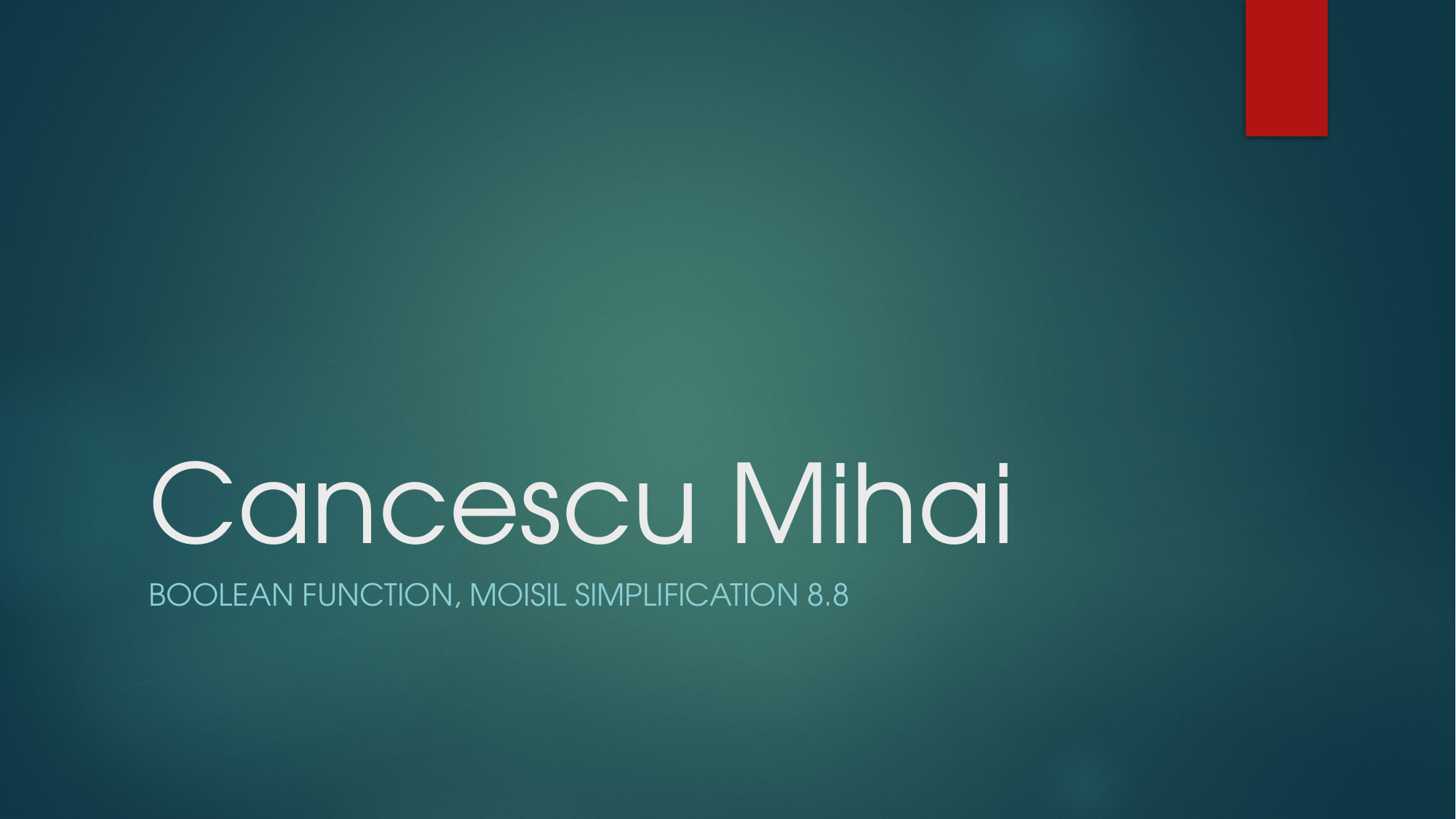

# Cancescu Mihai
Boolean function, Moisil simplification 8.8